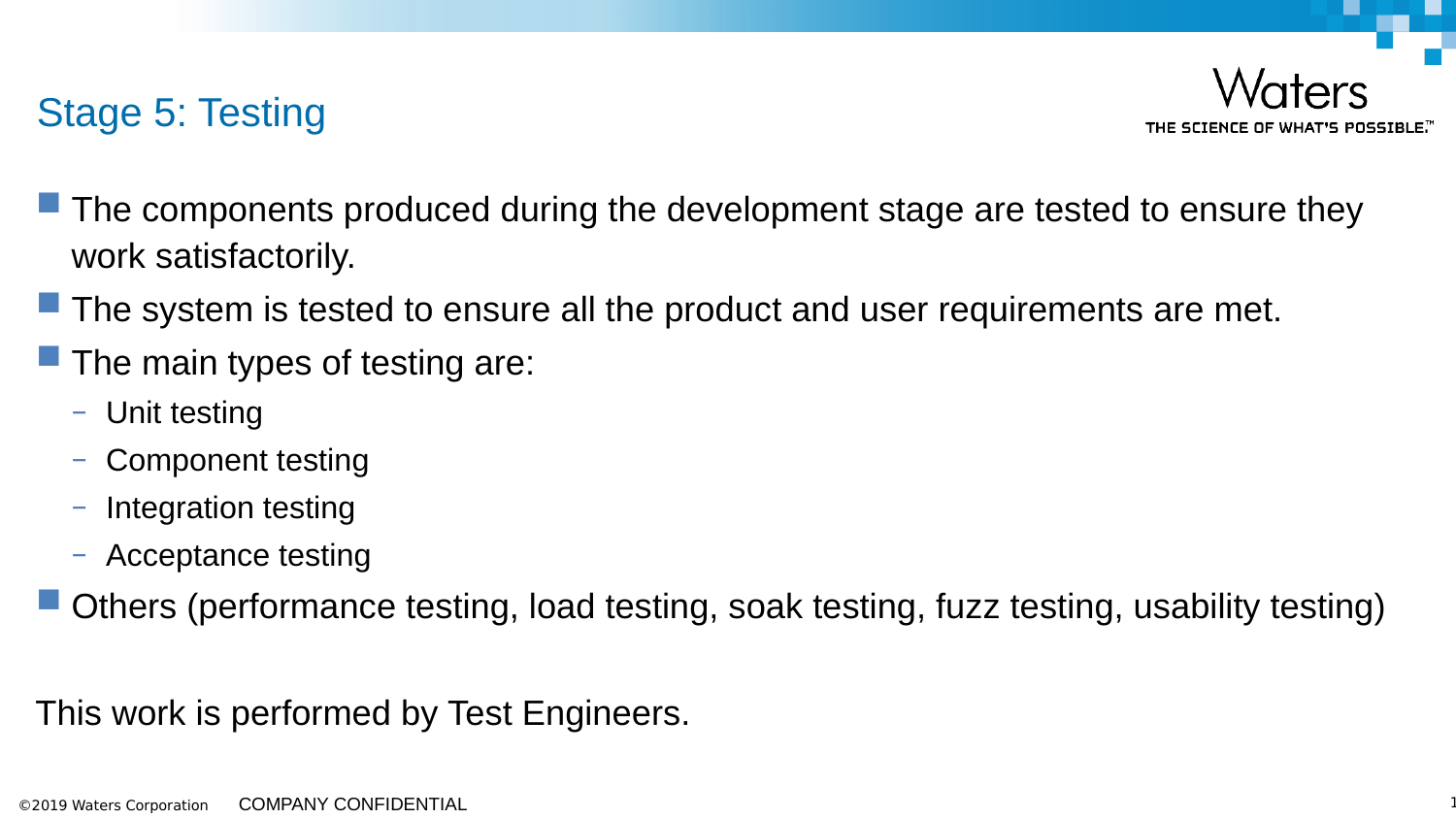

# Stage 5: Testing
The components produced during the development stage are tested to ensure they work satisfactorily.
The system is tested to ensure all the product and user requirements are met.
The main types of testing are:
Unit testing
Component testing
Integration testing
Acceptance testing
Others (performance testing, load testing, soak testing, fuzz testing, usability testing)

This work is performed by Test Engineers.